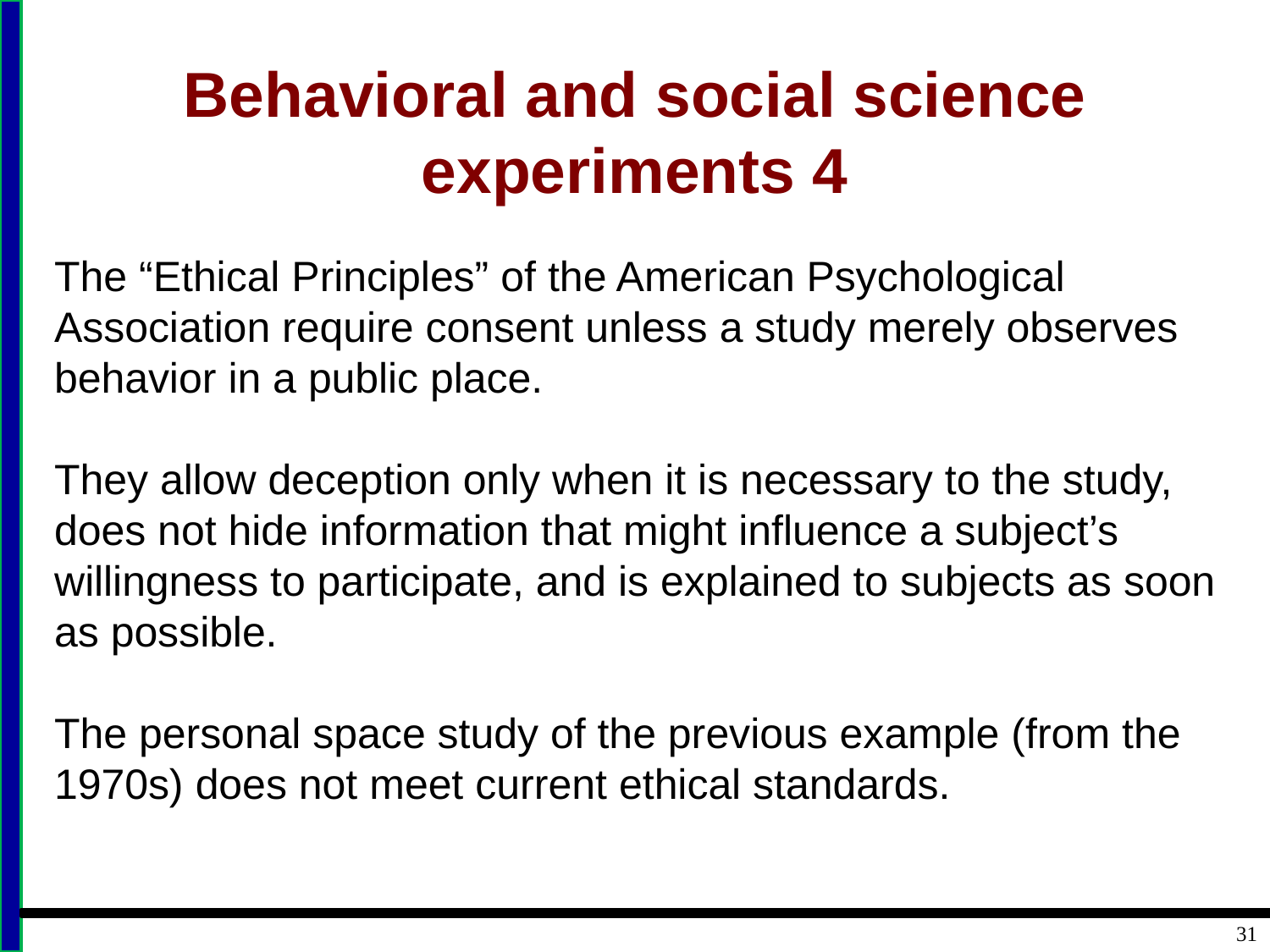

# Behavioral and social science experiments 4
The “Ethical Principles” of the American Psychological Association require consent unless a study merely observes behavior in a public place.

They allow deception only when it is necessary to the study, does not hide information that might influence a subject’s willingness to participate, and is explained to subjects as soon as possible.

The personal space study of the previous example (from the 1970s) does not meet current ethical standards.